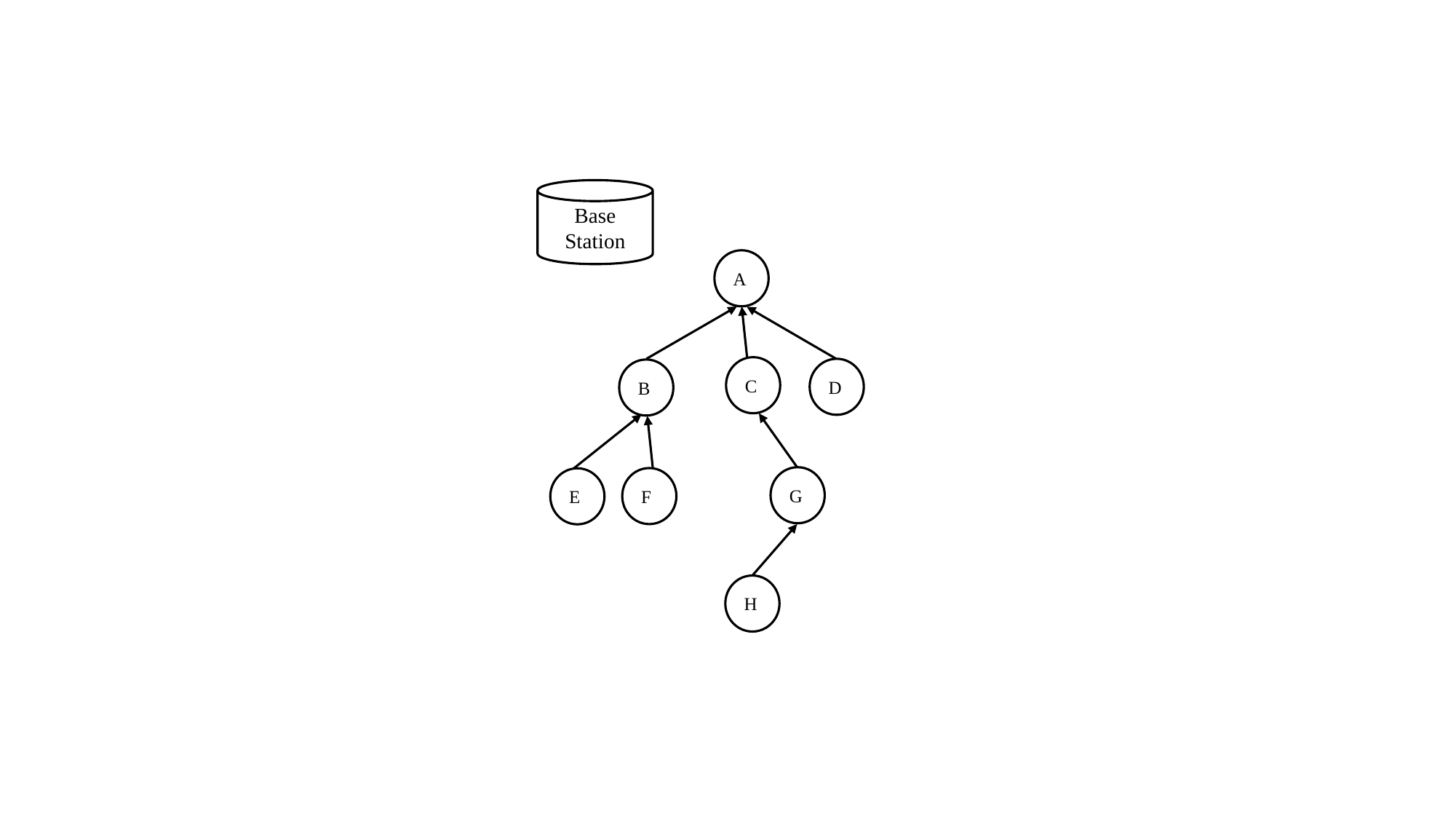

Base Station

A

C

D

B

G

F

E

H